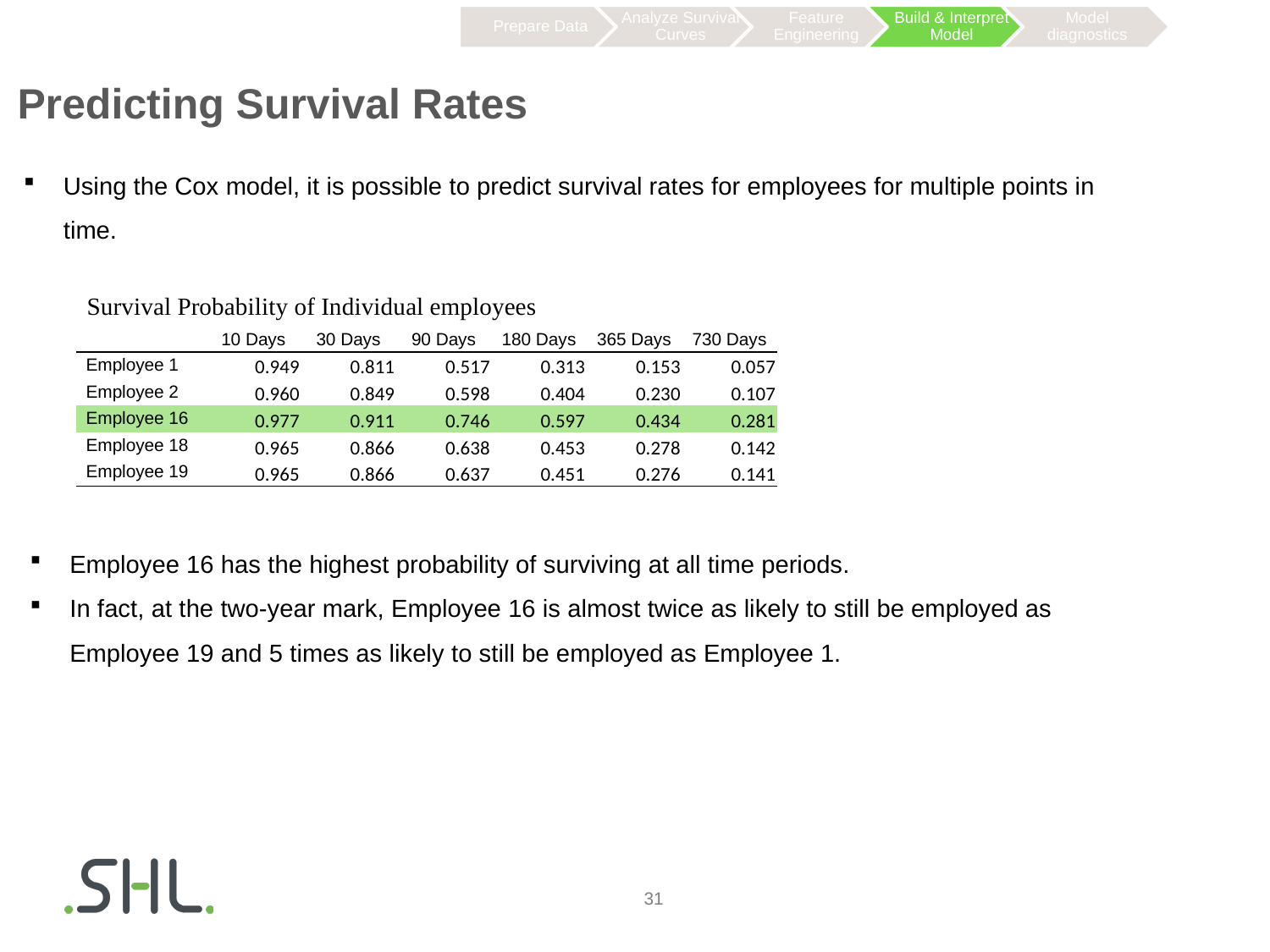

Prepare Data
Analyze Survival Curves
Feature Engineering
Build & Interpret Model
Model diagnostics
# Predicting Survival Rates
Using the Cox model, it is possible to predict survival rates for employees for multiple points in time.
Survival Probability of Individual employees
|  | 10 Days | 30 Days | 90 Days | 180 Days | 365 Days | 730 Days |
| --- | --- | --- | --- | --- | --- | --- |
| Employee 1 | 0.949 | 0.811 | 0.517 | 0.313 | 0.153 | 0.057 |
| Employee 2 | 0.960 | 0.849 | 0.598 | 0.404 | 0.230 | 0.107 |
| Employee 16 | 0.977 | 0.911 | 0.746 | 0.597 | 0.434 | 0.281 |
| Employee 18 | 0.965 | 0.866 | 0.638 | 0.453 | 0.278 | 0.142 |
| Employee 19 | 0.965 | 0.866 | 0.637 | 0.451 | 0.276 | 0.141 |
Employee 16 has the highest probability of surviving at all time periods.
In fact, at the two-year mark, Employee 16 is almost twice as likely to still be employed as Employee 19 and 5 times as likely to still be employed as Employee 1.